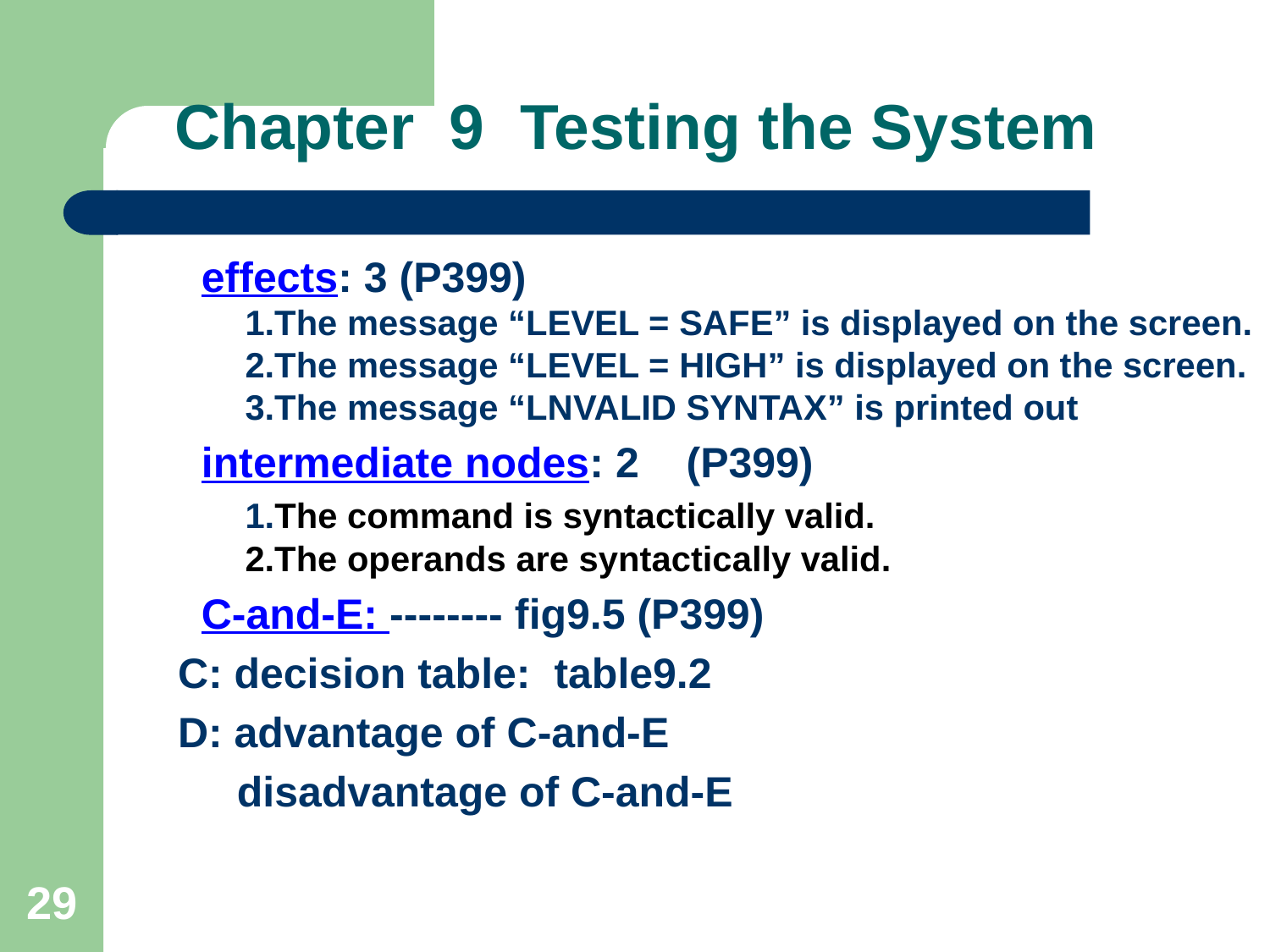

# Chapter  9  Testing the System
       effects: 3 (P399)
             1.The message “LEVEL = SAFE” is displayed on the screen.
             2.The message “LEVEL = HIGH” is displayed on the screen.
             3.The message “LNVALID SYNTAX” is printed out
       intermediate nodes: 2    (P399)
             1.The command is syntactically valid.
             2.The operands are syntactically valid.
       C-and-E: -------- fig9.5 (P399)
     C: decision table:  table9.2
     D: advantage of C-and-E
          disadvantage of C-and-E

29